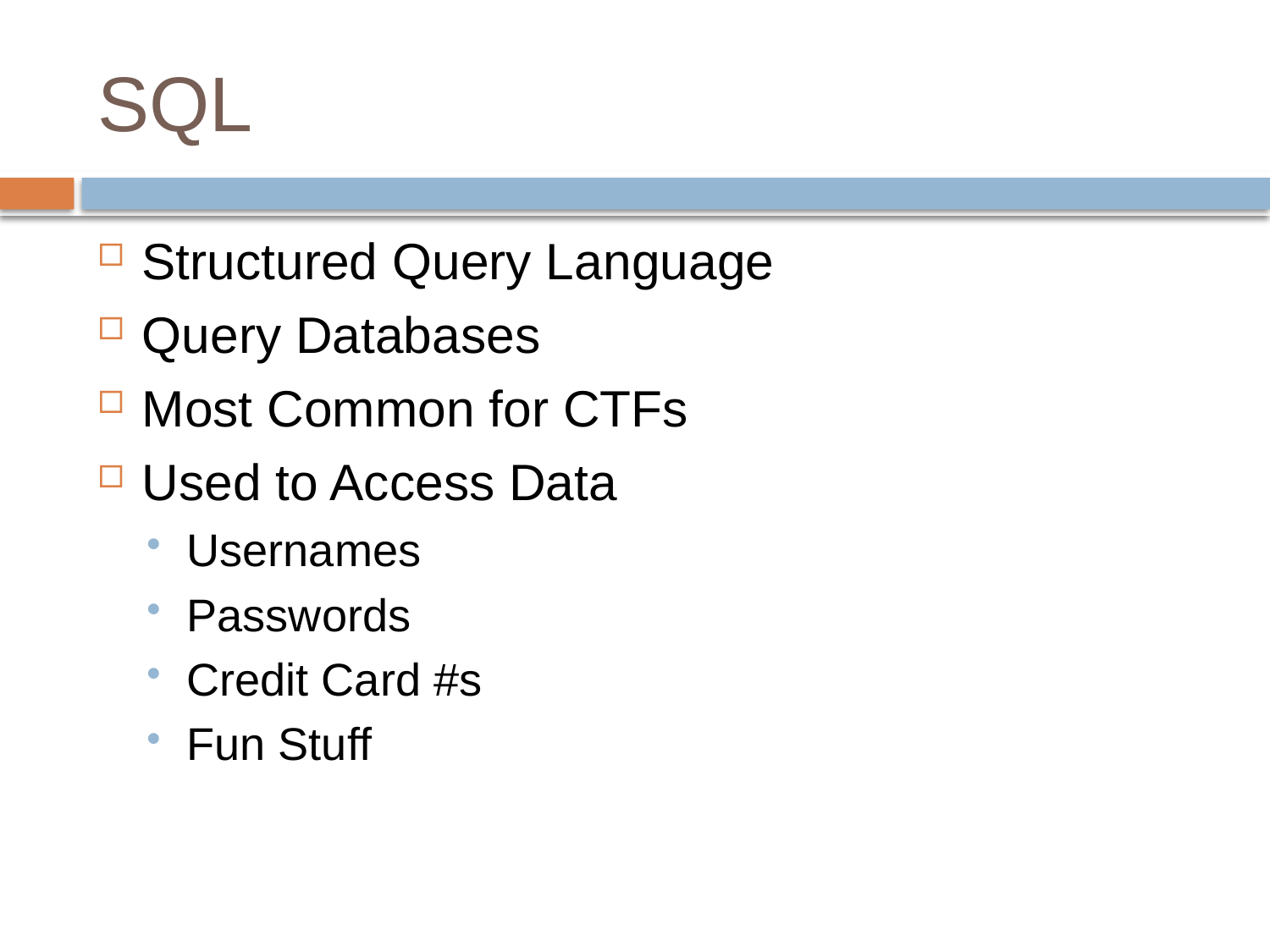

# SQL
Structured Query Language
Query Databases
Most Common for CTFs
Used to Access Data
Usernames
Passwords
Credit Card #s
Fun Stuff